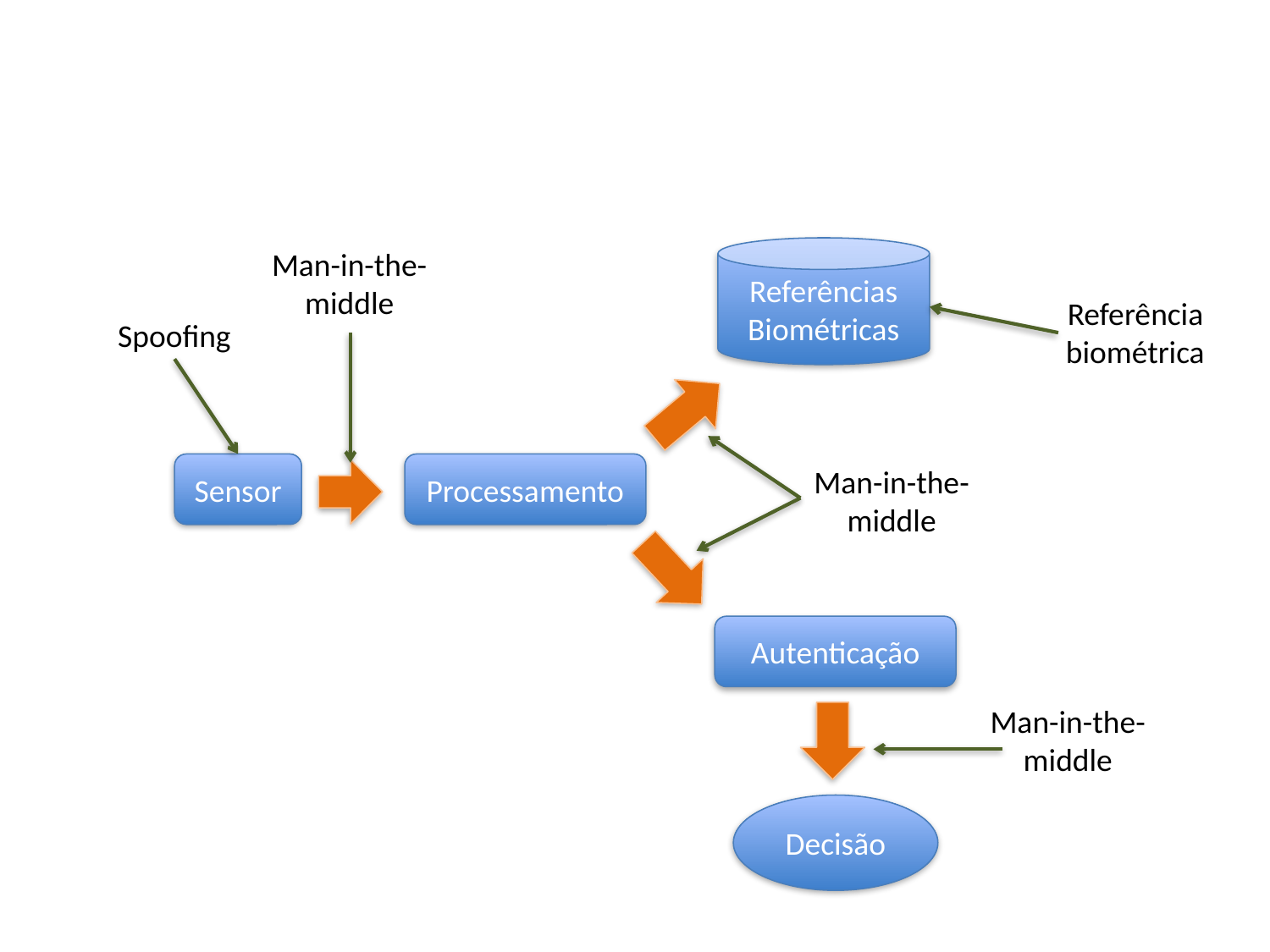

Referências
Biométricas
Man-in-the-
middle
Referência
biométrica
Spoofing

Sensor
Processamento
Man-in-the-
middle

Autenticação
Man-in-the-
middle

Decisão